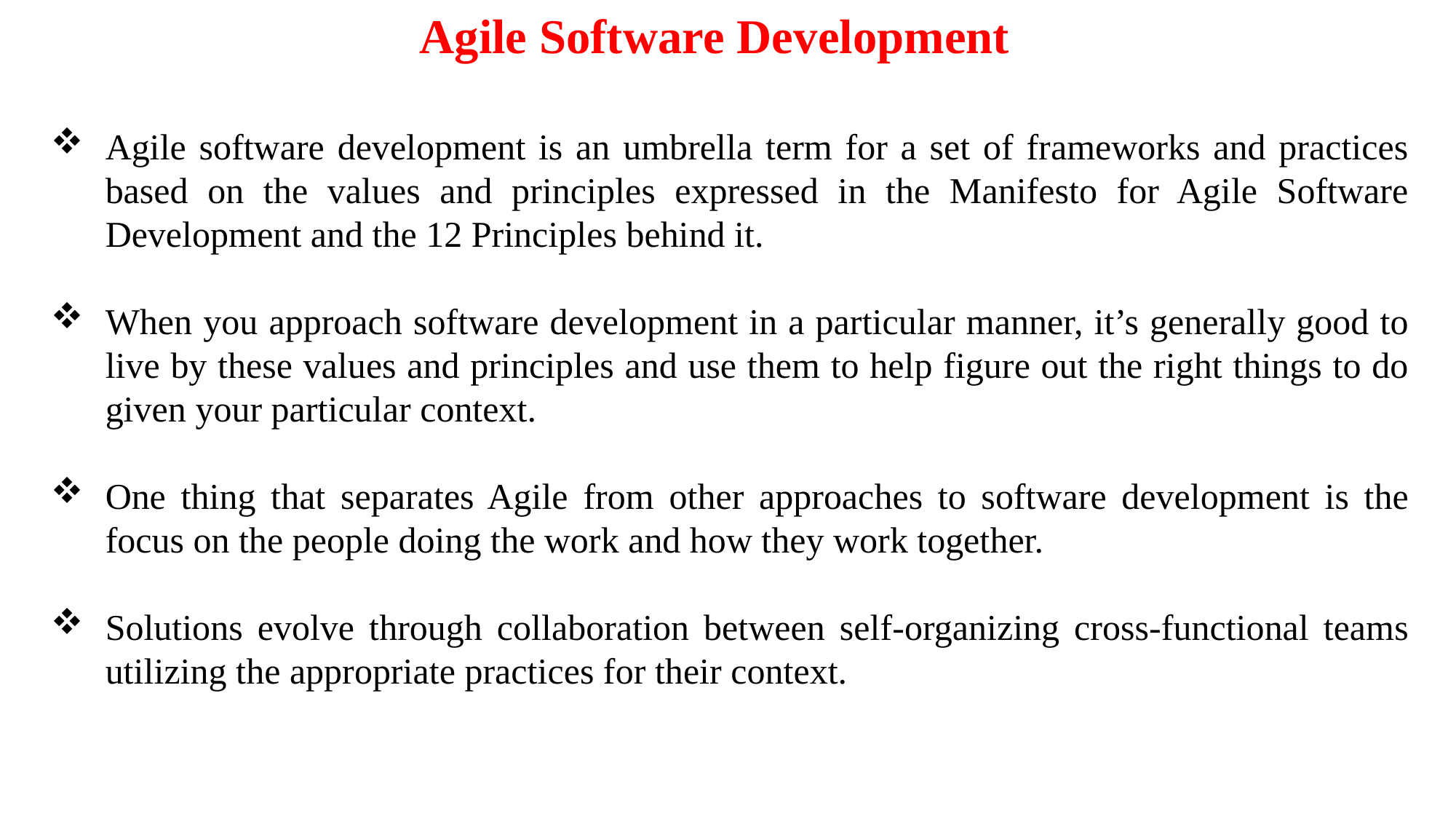

Agile Software Development
Agile software development is an umbrella term for a set of frameworks and practices based on the values and principles expressed in the Manifesto for Agile Software Development and the 12 Principles behind it.

When you approach software development in a particular manner, it’s generally good to live by these values and principles and use them to help figure out the right things to do given your particular context.

One thing that separates Agile from other approaches to software development is the focus on the people doing the work and how they work together.

Solutions evolve through collaboration between self-organizing cross-functional teams utilizing the appropriate practices for their context.